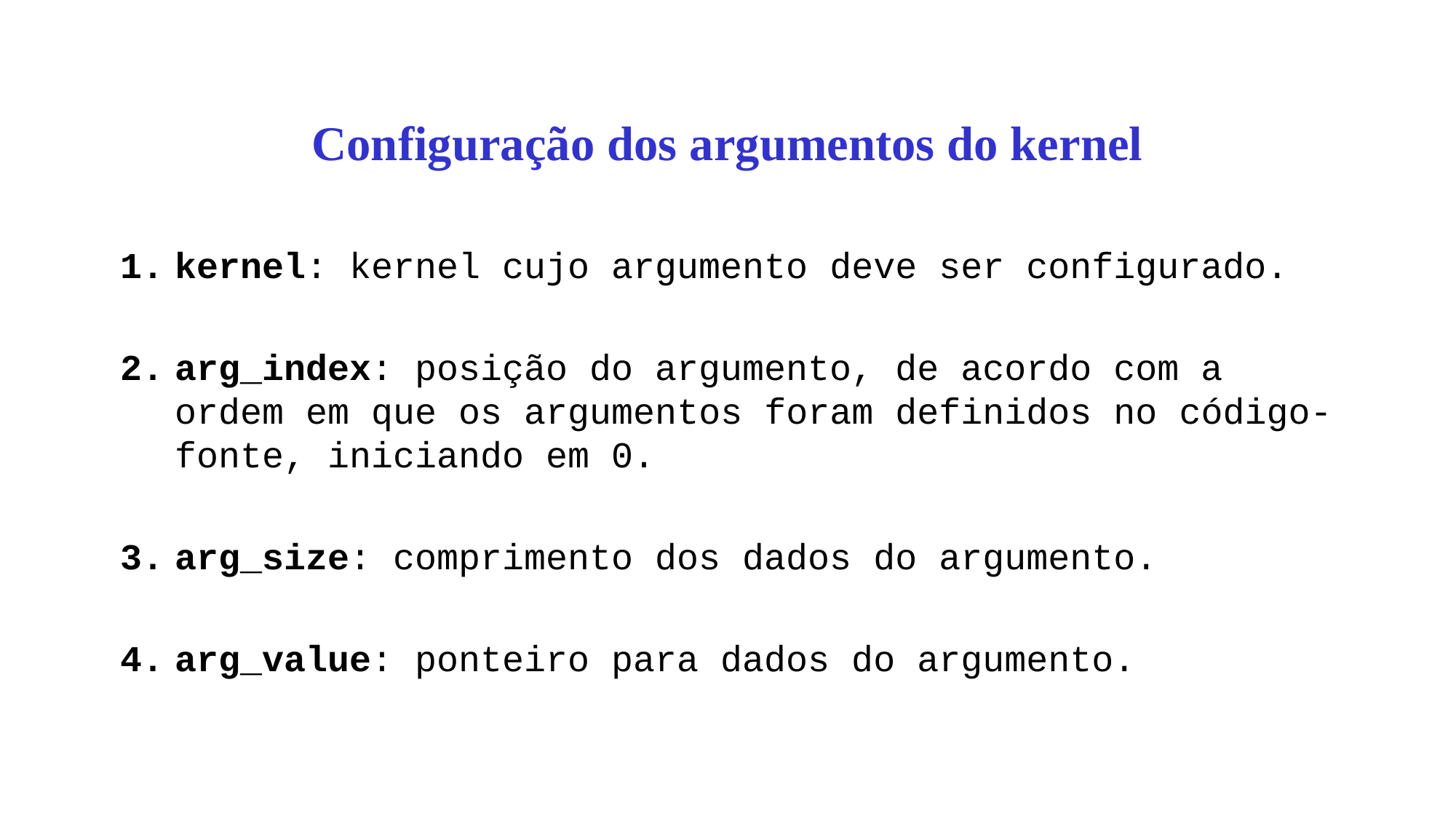

# Configuração dos argumentos do kernel
kernel: kernel cujo argumento deve ser configurado.

arg_index: posição do argumento, de acordo com a ordem em que os argumentos foram definidos no código-fonte, iniciando em 0.

arg_size: comprimento dos dados do argumento.

arg_value: ponteiro para dados do argumento.